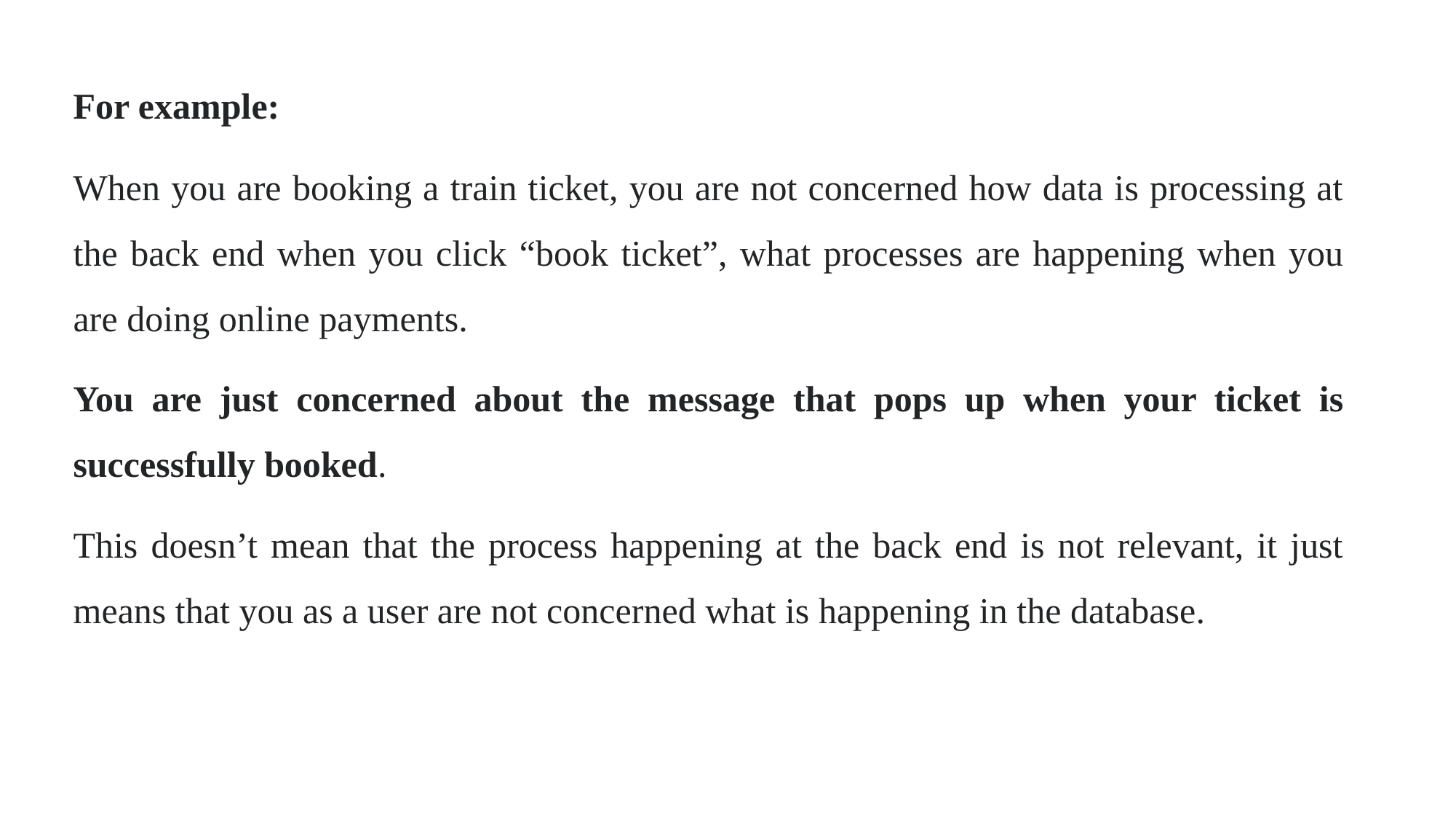

For example:
When you are booking a train ticket, you are not concerned how data is processing at the back end when you click “book ticket”, what processes are happening when you are doing online payments.
You are just concerned about the message that pops up when your ticket is successfully booked.
This doesn’t mean that the process happening at the back end is not relevant, it just means that you as a user are not concerned what is happening in the database.